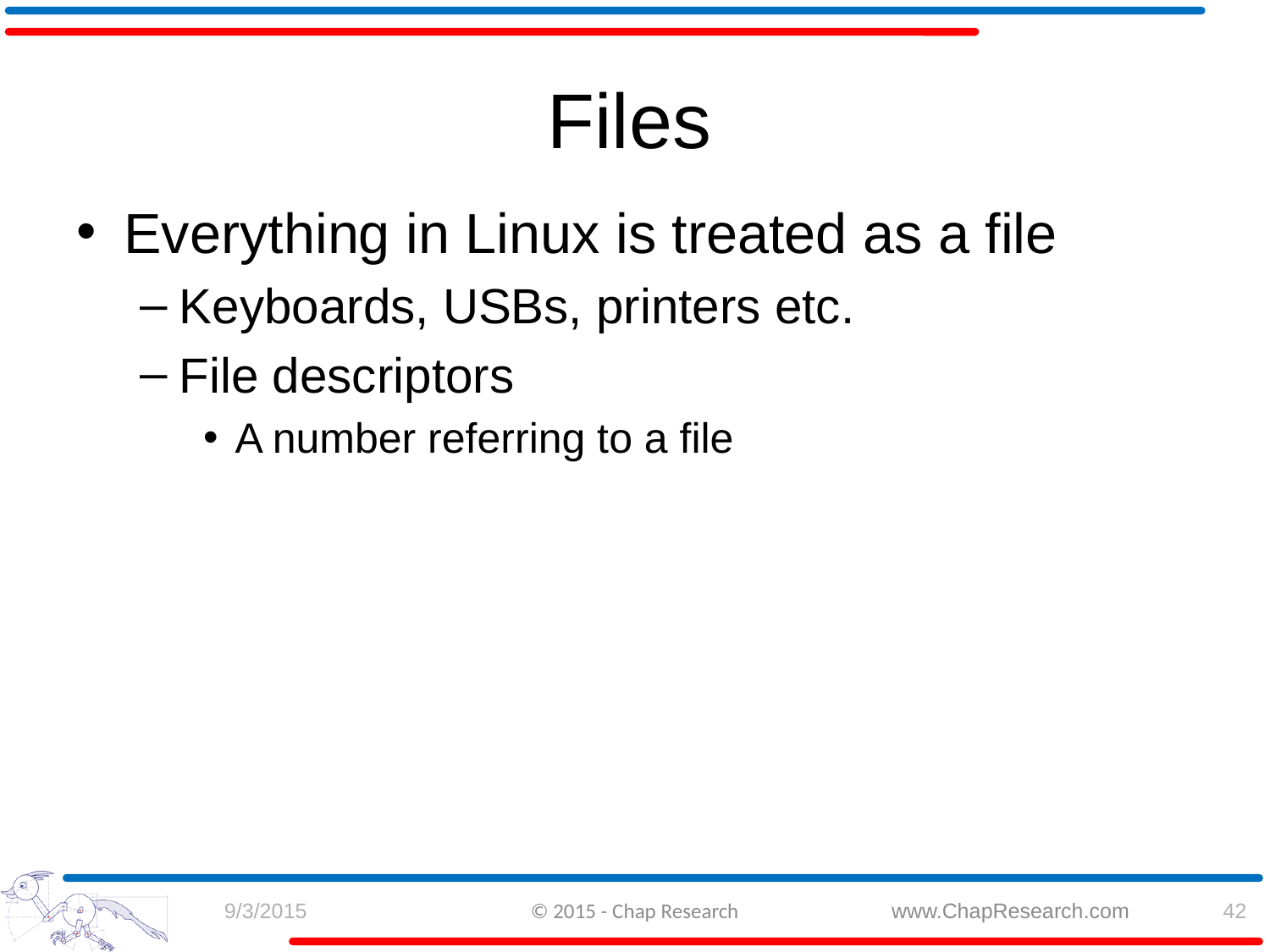

# Files
Everything in Linux is treated as a file
Keyboards, USBs, printers etc.
File descriptors
A number referring to a file
9/3/2015
© 2015 - Chap Research
42